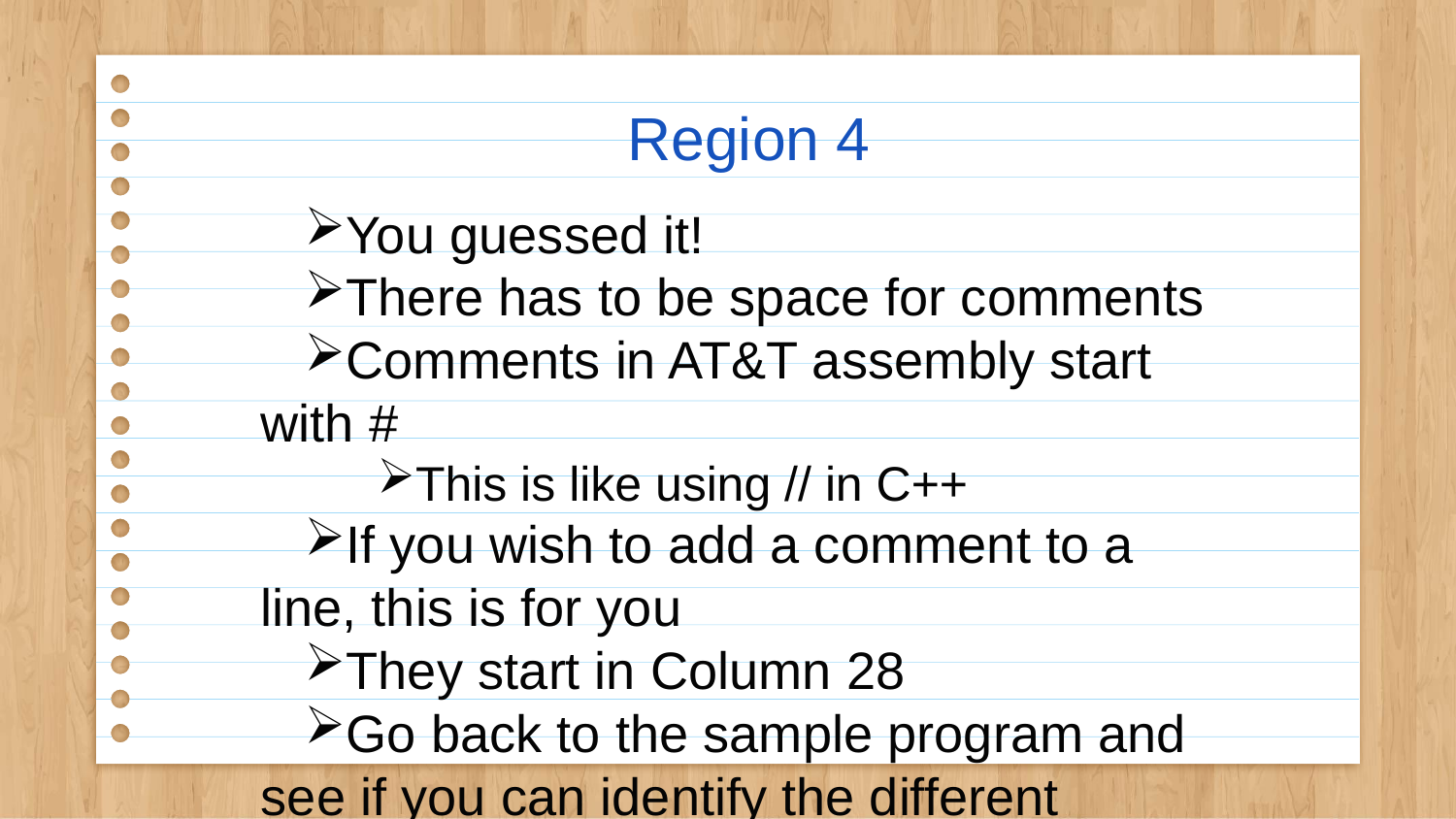

# Region 4
You guessed it!
There has to be space for comments
Comments in AT&T assembly start with #
This is like using // in C++
If you wish to add a comment to a line, this is for you
They start in Column 28
Go back to the sample program and see if you can identify the different regions